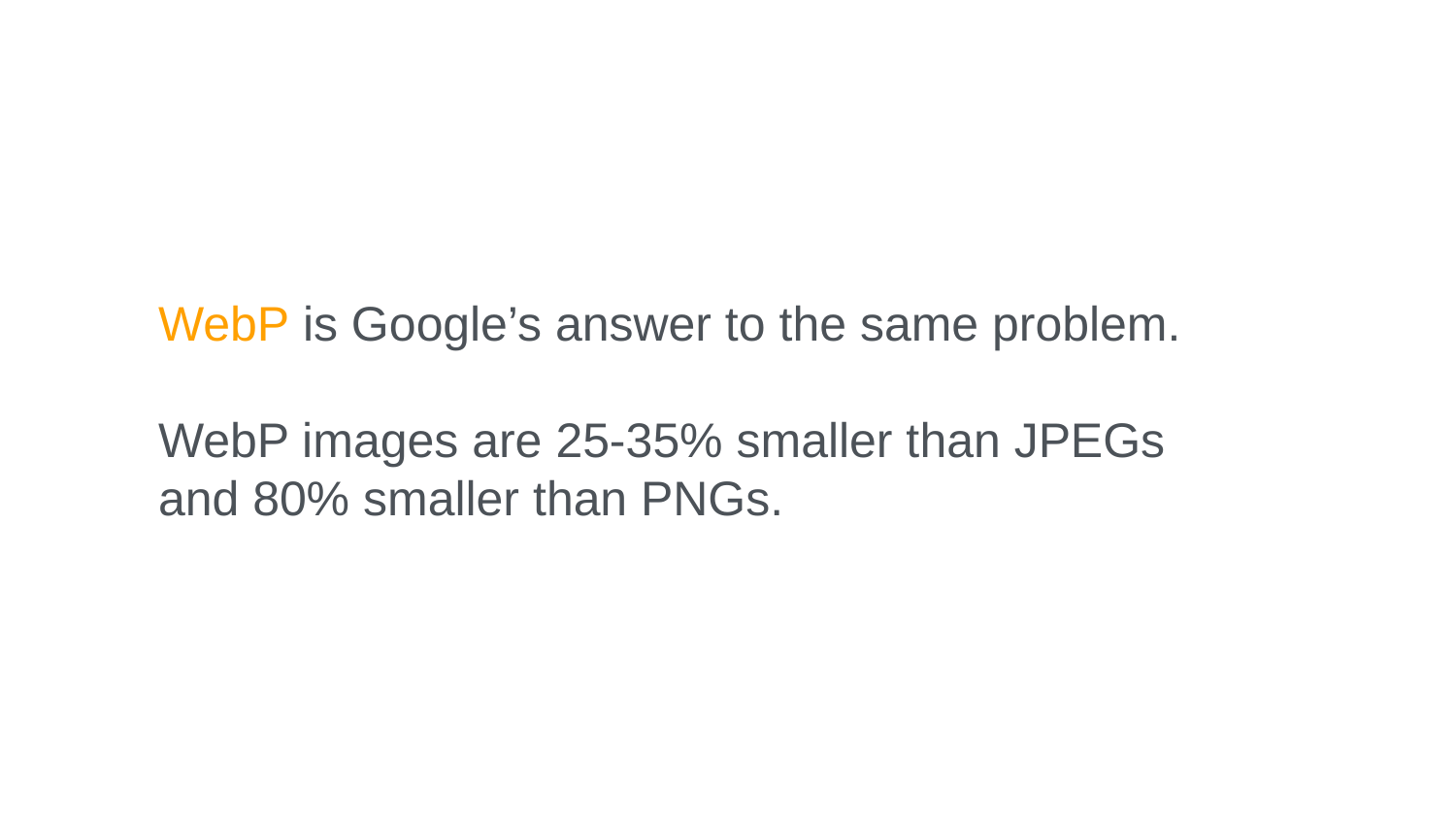

WebP is Google’s answer to the same problem.

WebP images are 25-35% smaller than JPEGs
and 80% smaller than PNGs.